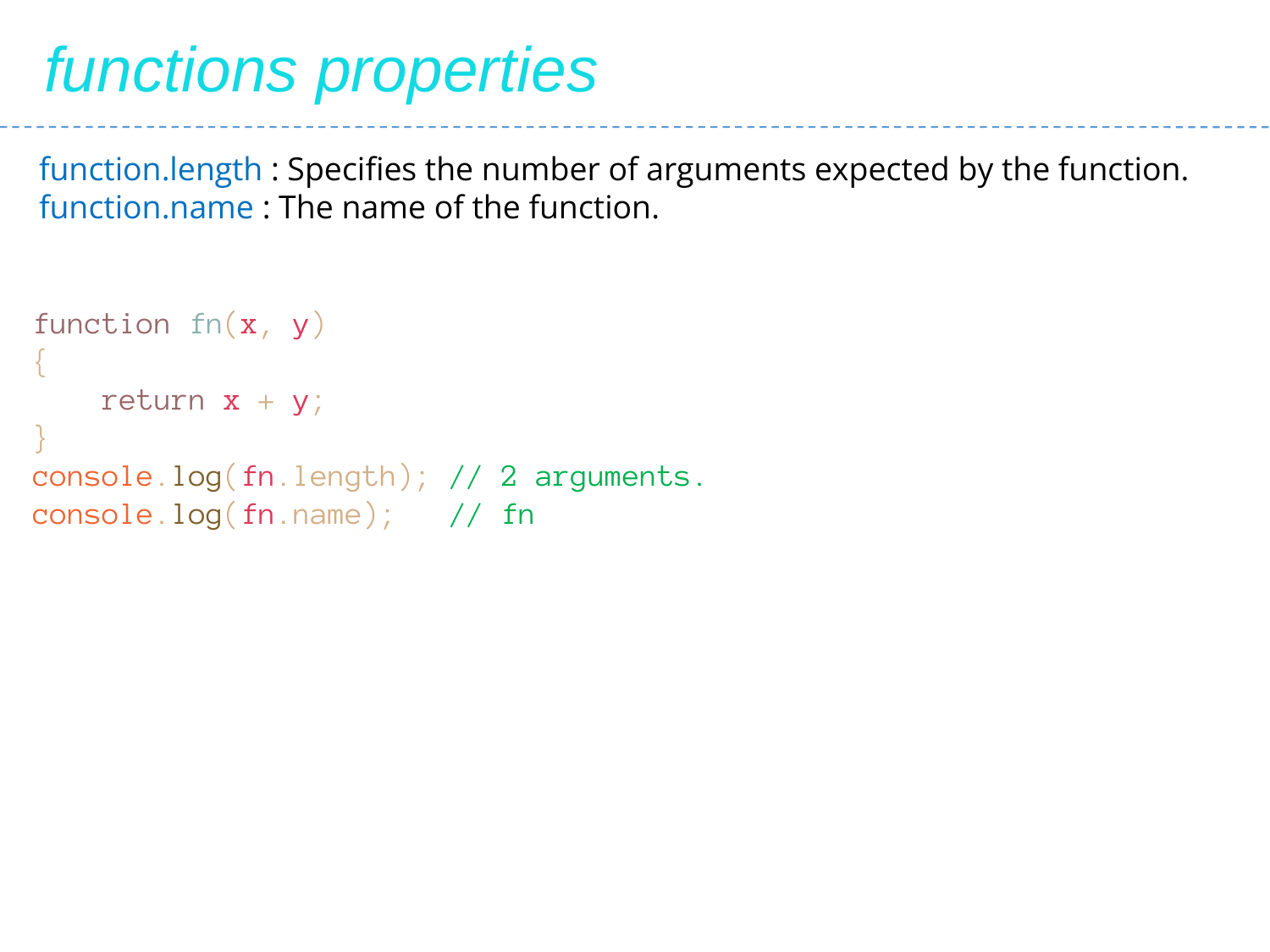

functions properties
function.length : Specifies the number of arguments expected by the function.
function.name : The name of the function.
function fn(x, y)
{
    return x + y;
}
console.log(fn.length); // 2 arguments.
console.log(fn.name);   // fn